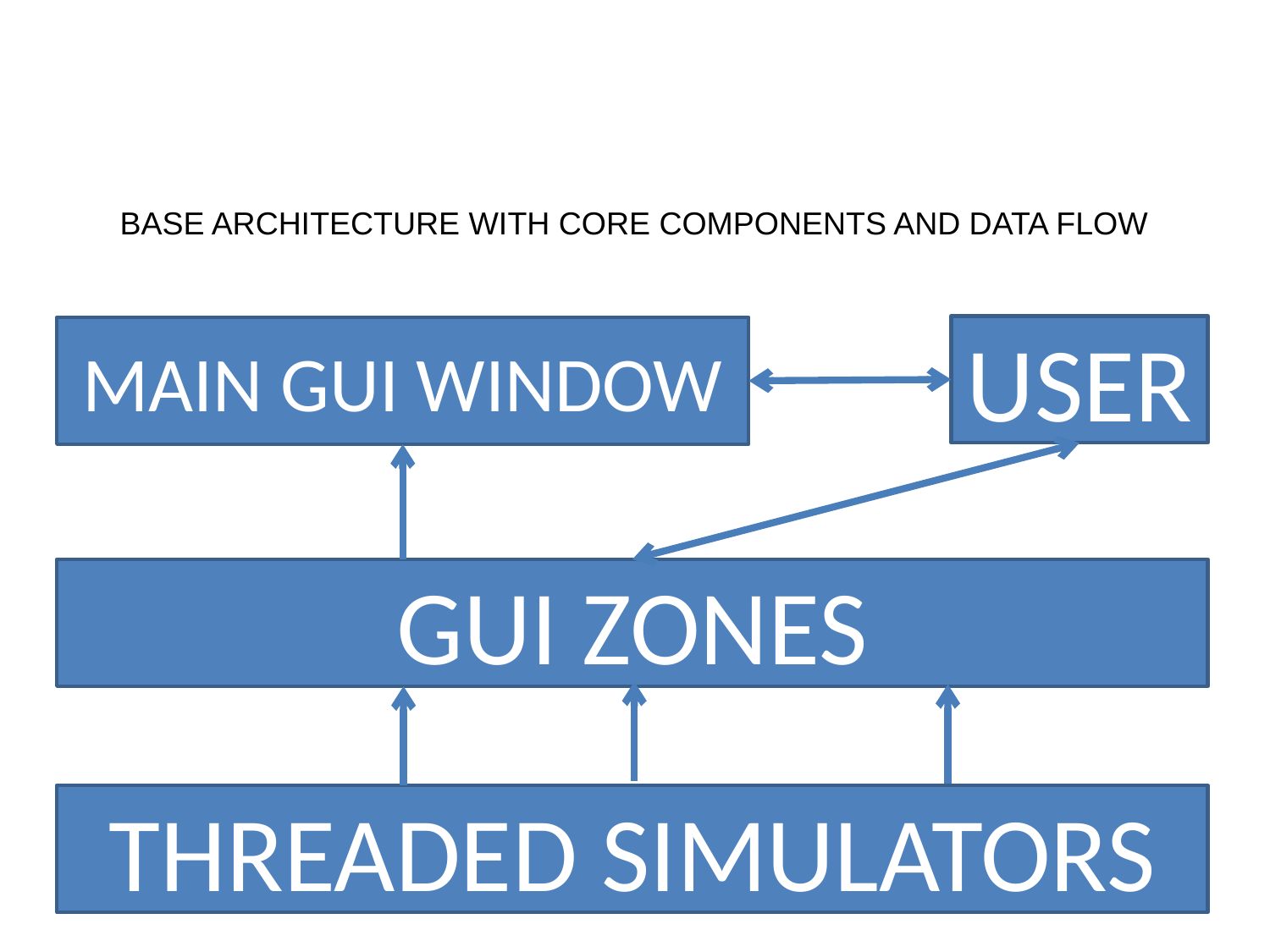

BASE ARCHITECTURE WITH CORE COMPONENTS AND DATA FLOW
USER
MAIN GUI WINDOW
GUI ZONES
THREADED SIMULATORS